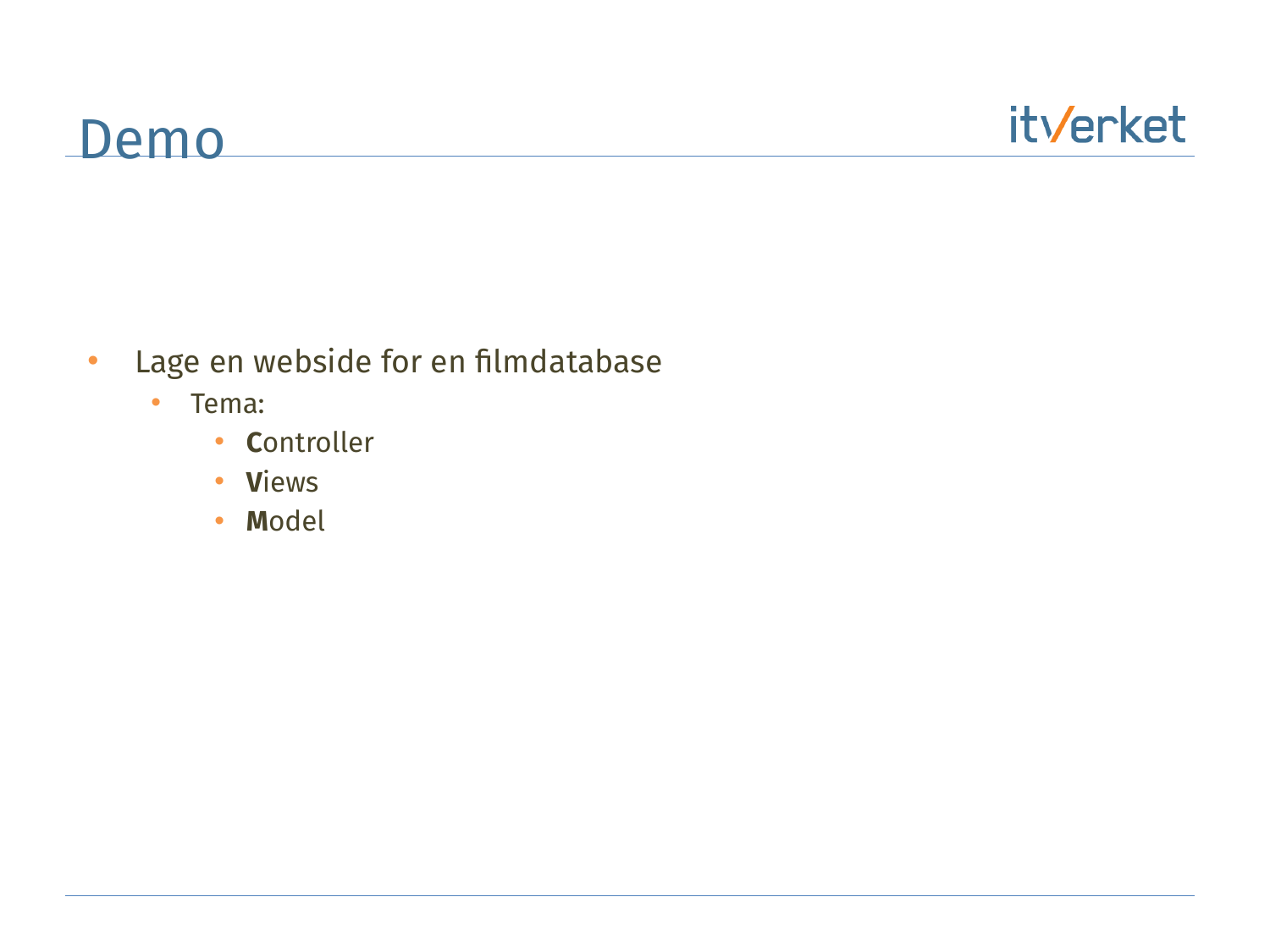

# Demo

Lage en webside for en filmdatabase
Tema:
Controller
Views
Model